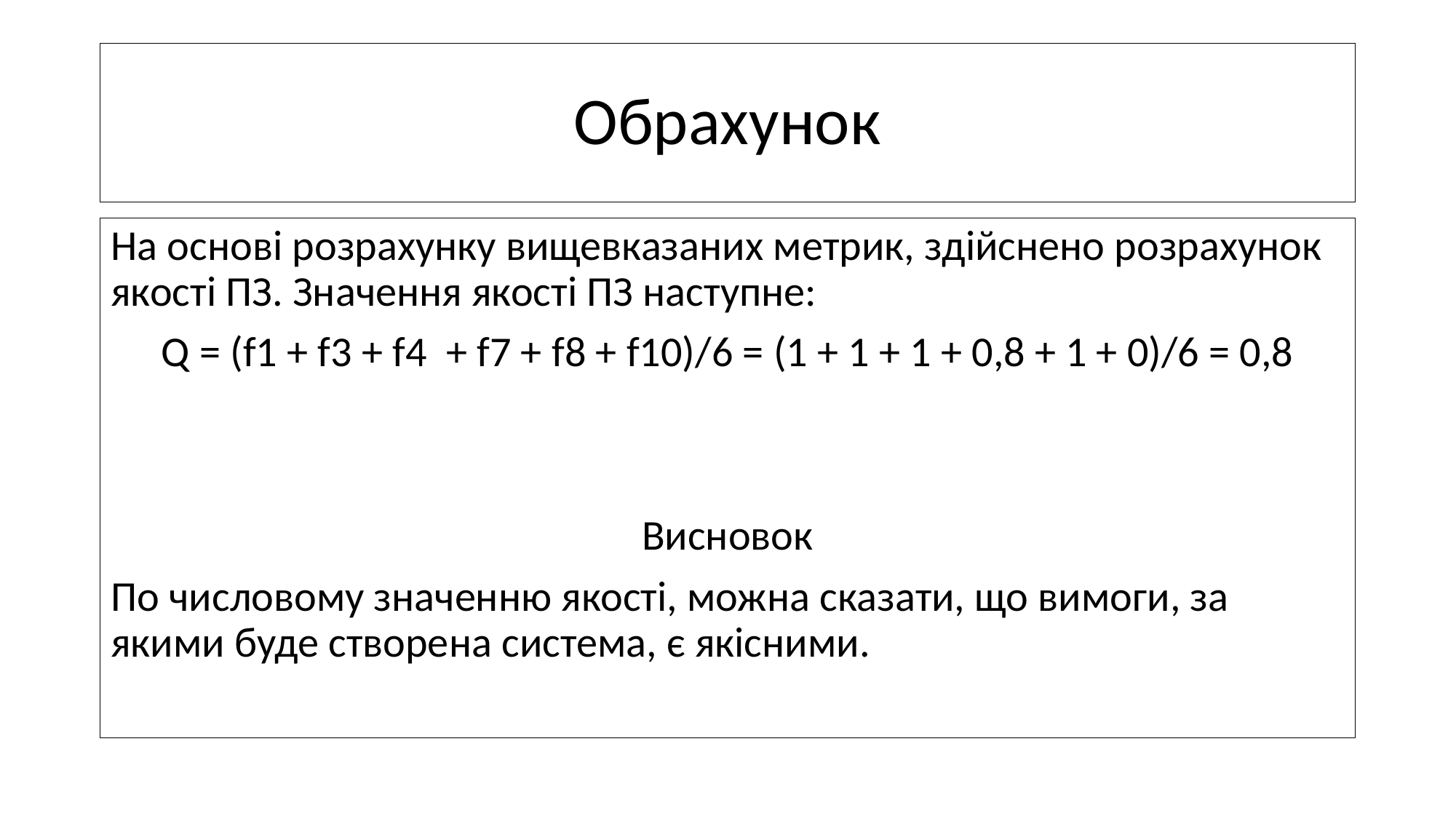

# Обрахунок
На основі розрахунку вищевказаних метрик, здійснено розрахунок якості ПЗ. Значення якості ПЗ наступне:
Q = (f1 + f3 + f4  + f7 + f8 + f10)/6 = (1 + 1 + 1 + 0,8 + 1 + 0)/6 = 0,8

Висновок
По числовому значенню якості, можна сказати, що вимоги, за якими буде створена система, є якісними.